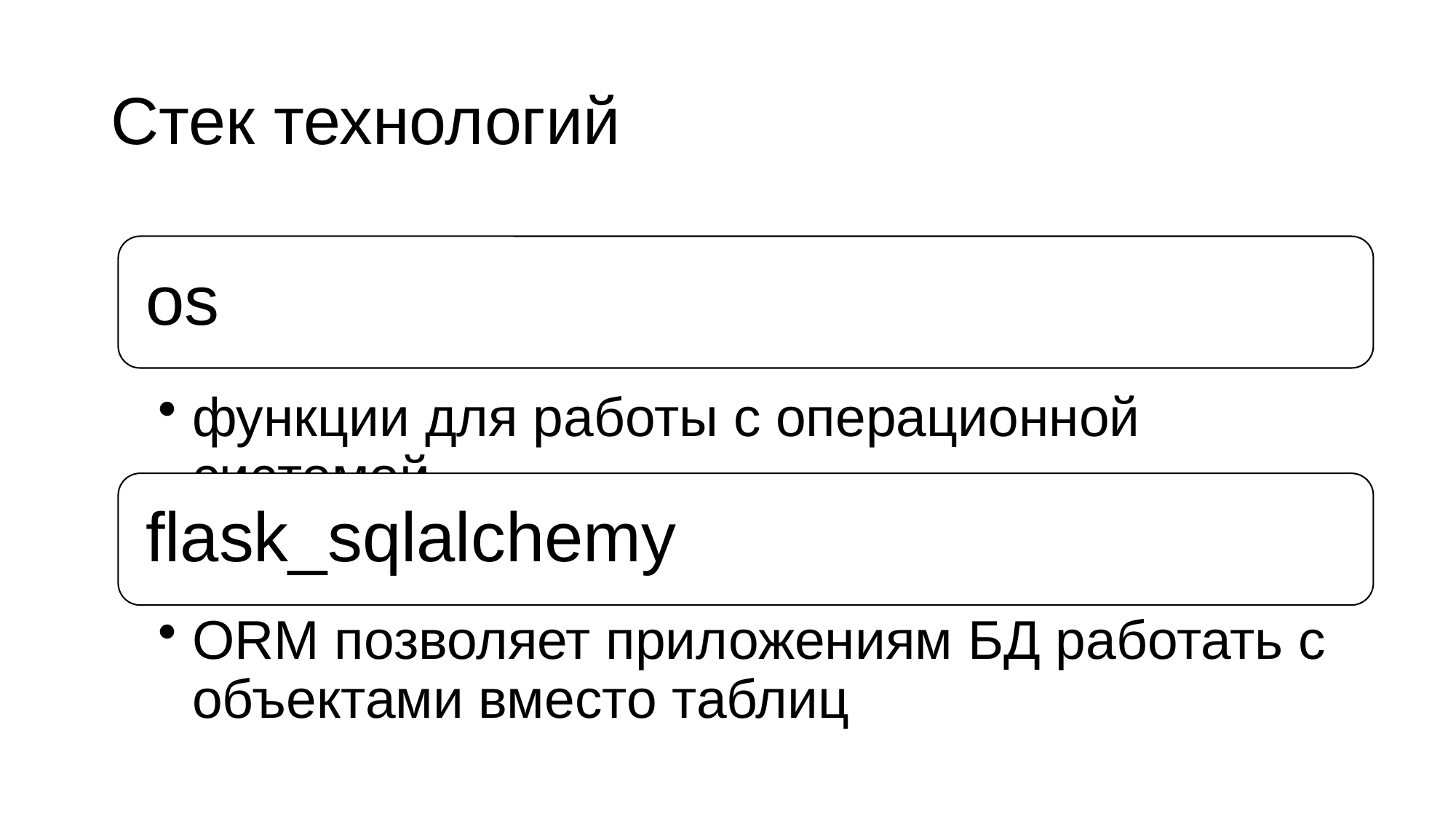

# Стек технологий

os
функции для работы с операционной системой
flask_sqlalchemy
ORM позволяет приложениям БД работать с объектами вместо таблиц